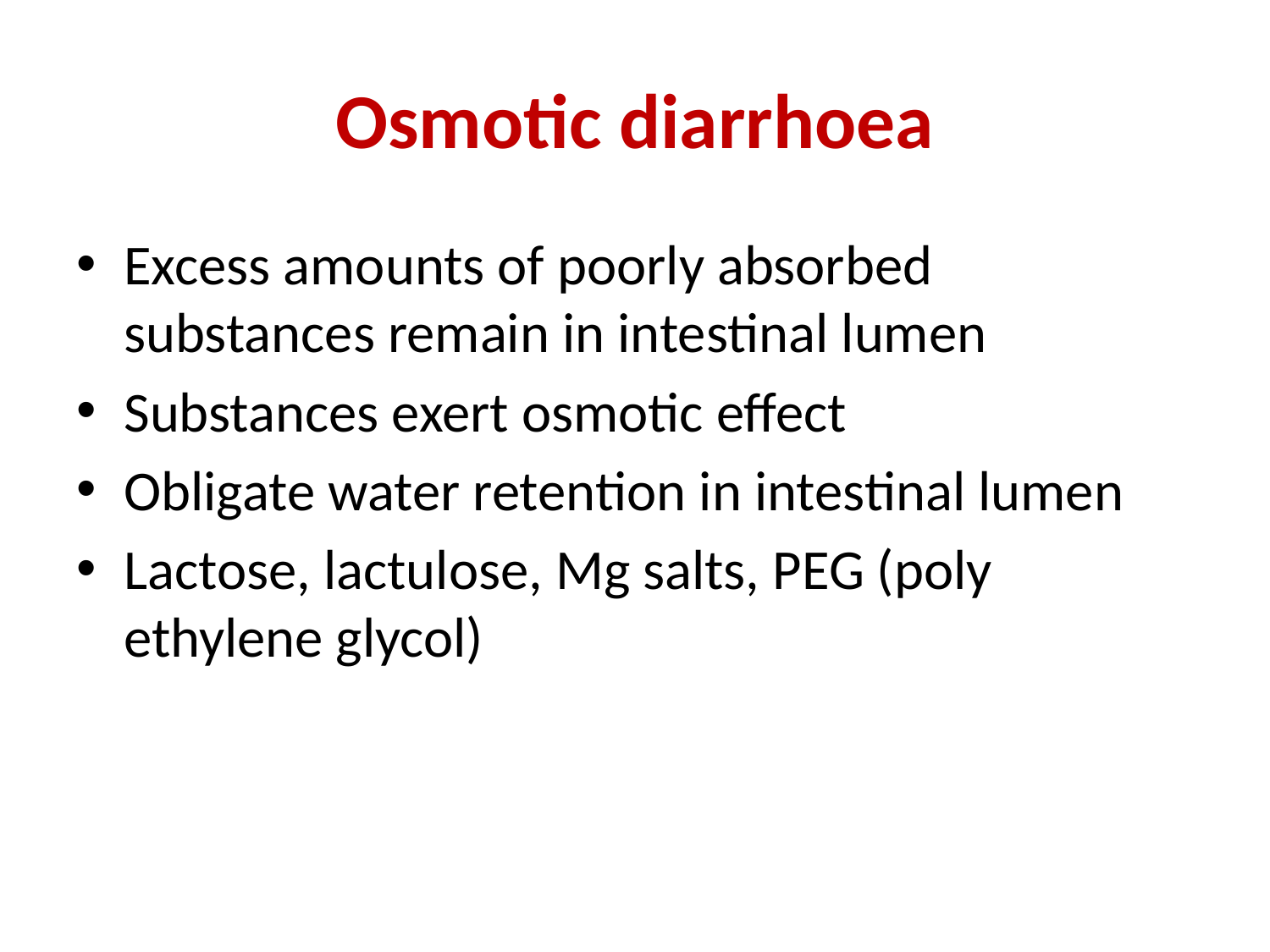

# Osmotic diarrhoea
Excess amounts of poorly absorbed substances remain in intestinal lumen
Substances exert osmotic effect
Obligate water retention in intestinal lumen
Lactose, lactulose, Mg salts, PEG (poly ethylene glycol)